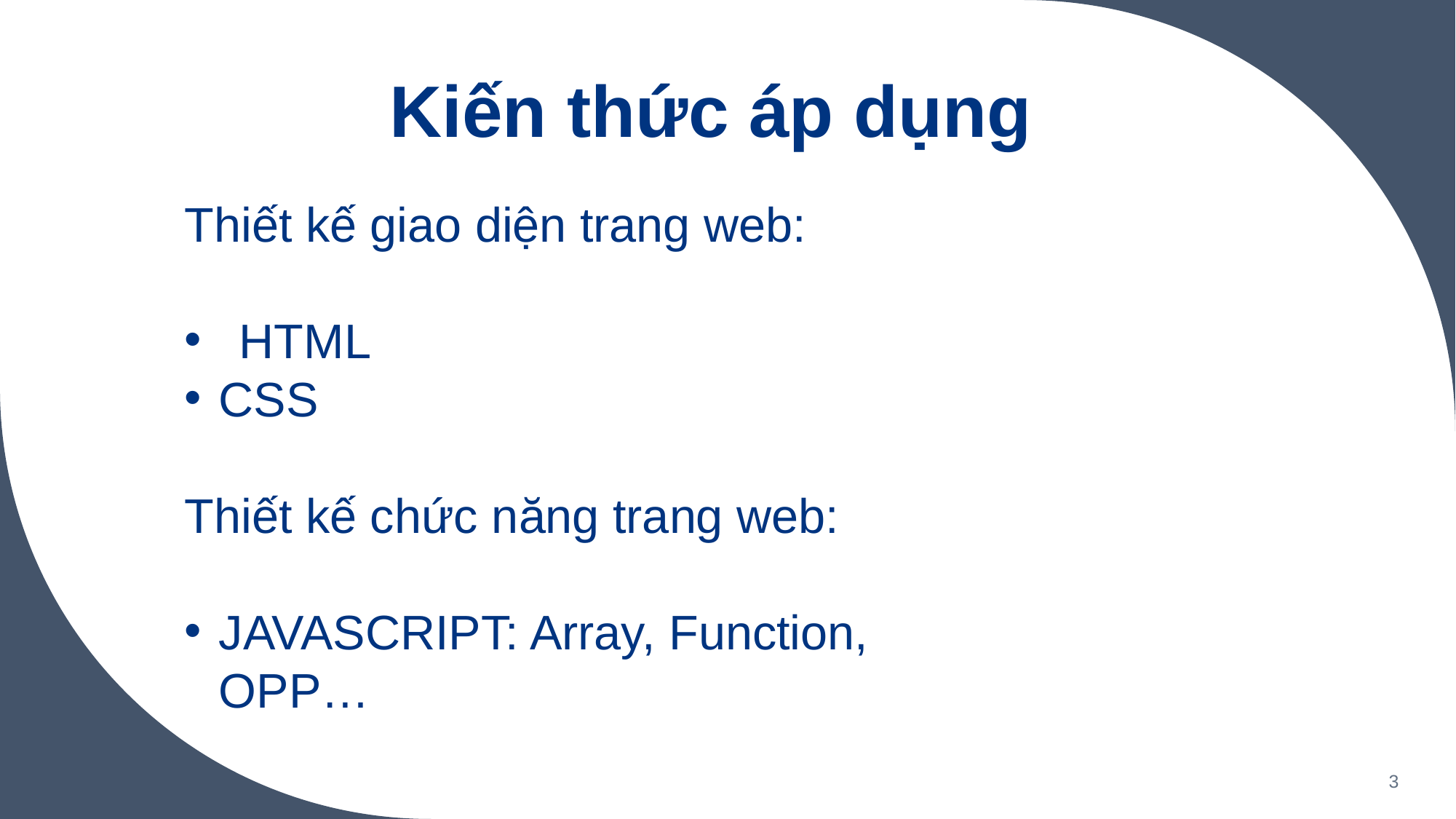

# Kiến thức áp dụng
Thiết kế giao diện trang web:

HTML
CSS

Thiết kế chức năng trang web:

JAVASCRIPT: Array, Function, OPP…

3